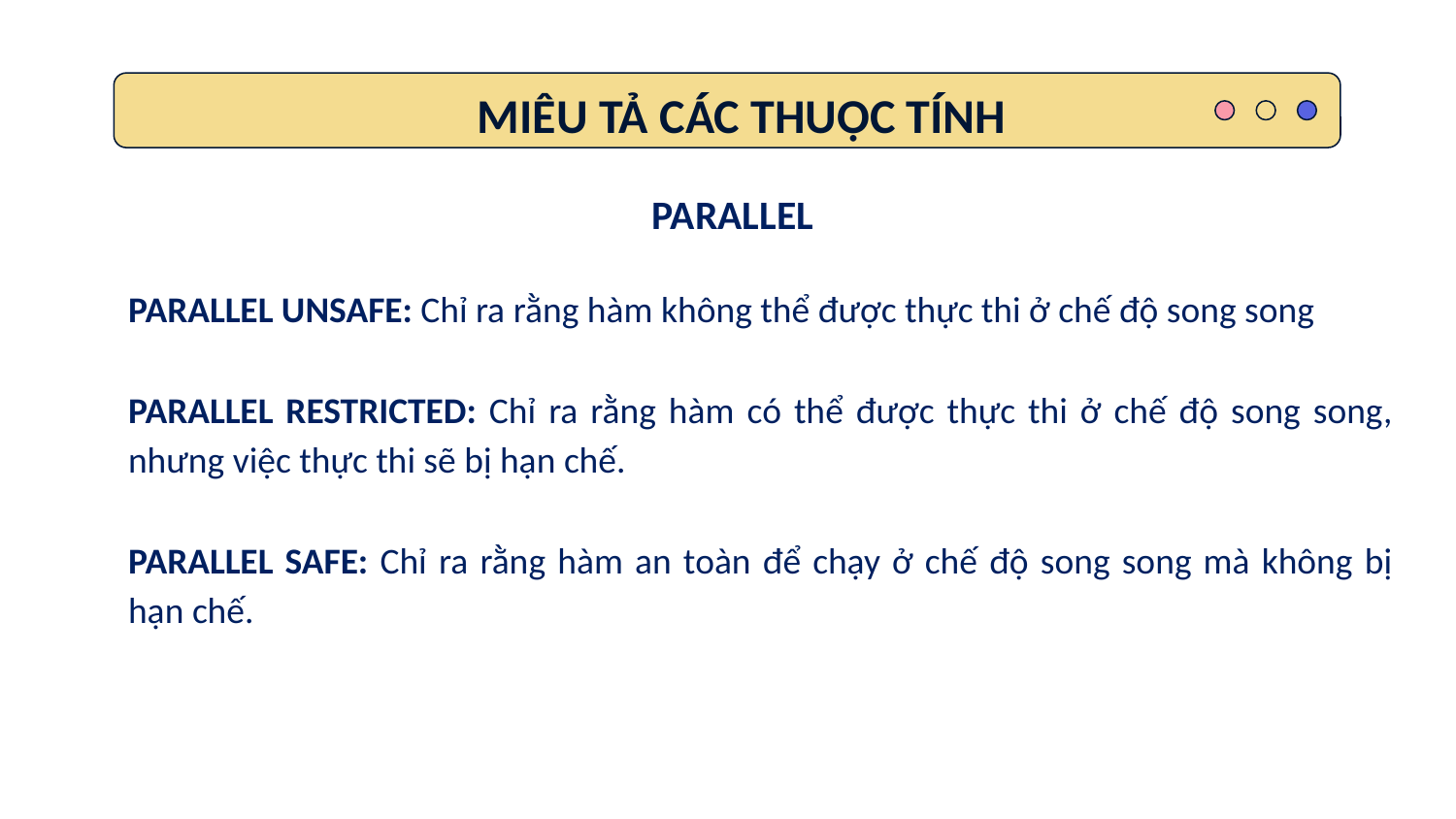

MIÊU TẢ CÁC THUỘC TÍNH

PARALLEL
PARALLEL UNSAFE: Chỉ ra rằng hàm không thể được thực thi ở chế độ song song

PARALLEL RESTRICTED: Chỉ ra rằng hàm có thể được thực thi ở chế độ song song, nhưng việc thực thi sẽ bị hạn chế.

PARALLEL SAFE: Chỉ ra rằng hàm an toàn để chạy ở chế độ song song mà không bị hạn chế.